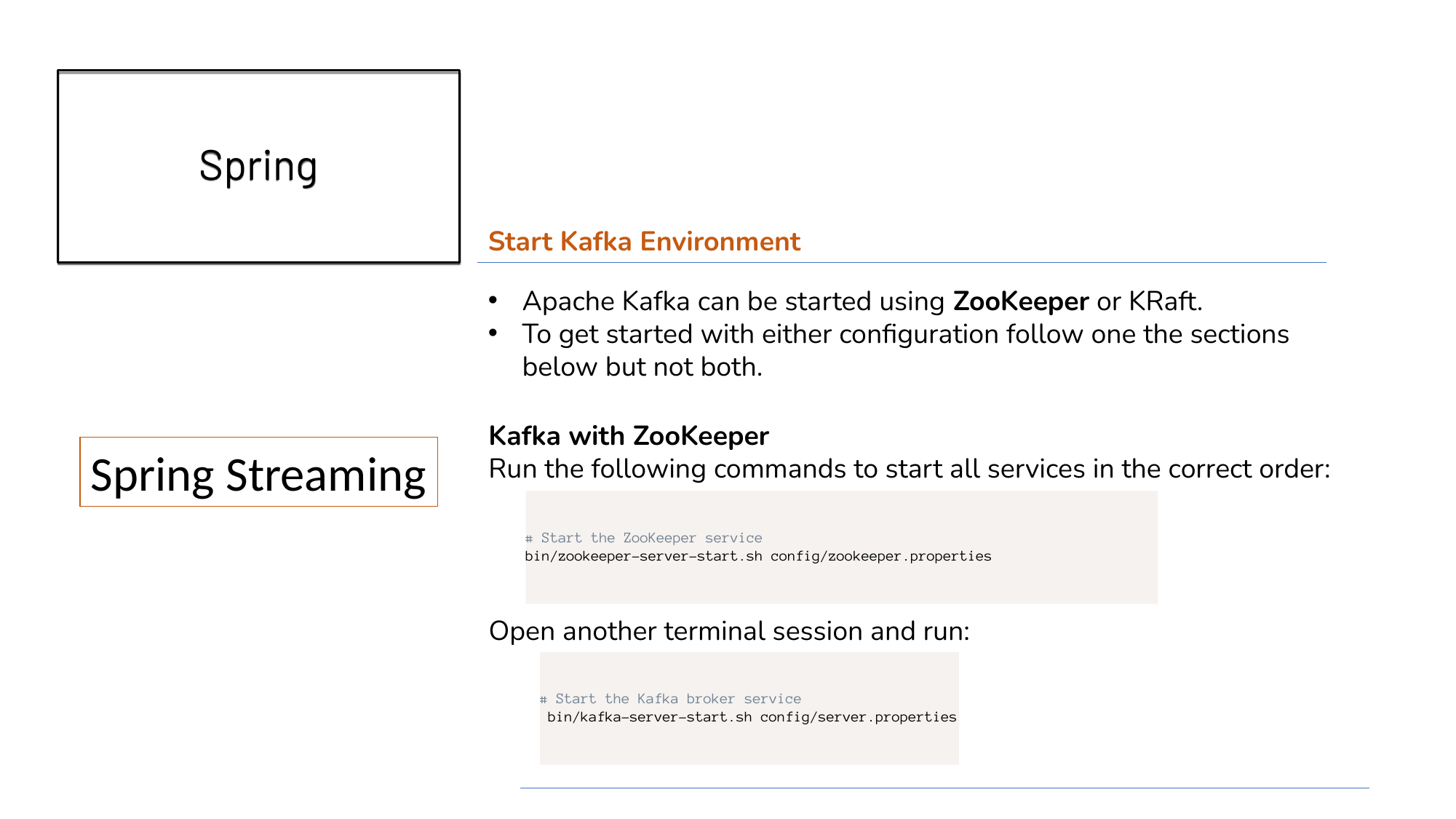

# Spring
Start Kafka Environment
Apache Kafka can be started using ZooKeeper or KRaft.
To get started with either configuration follow one the sections below but not both.
Kafka with ZooKeeper
Run the following commands to start all services in the correct order:
Spring Streaming

# Start the ZooKeeper service
bin/zookeeper-server-start.sh config/zookeeper.properties

Open another terminal session and run:

# Start the Kafka broker service
 bin/kafka-server-start.sh config/server.properties